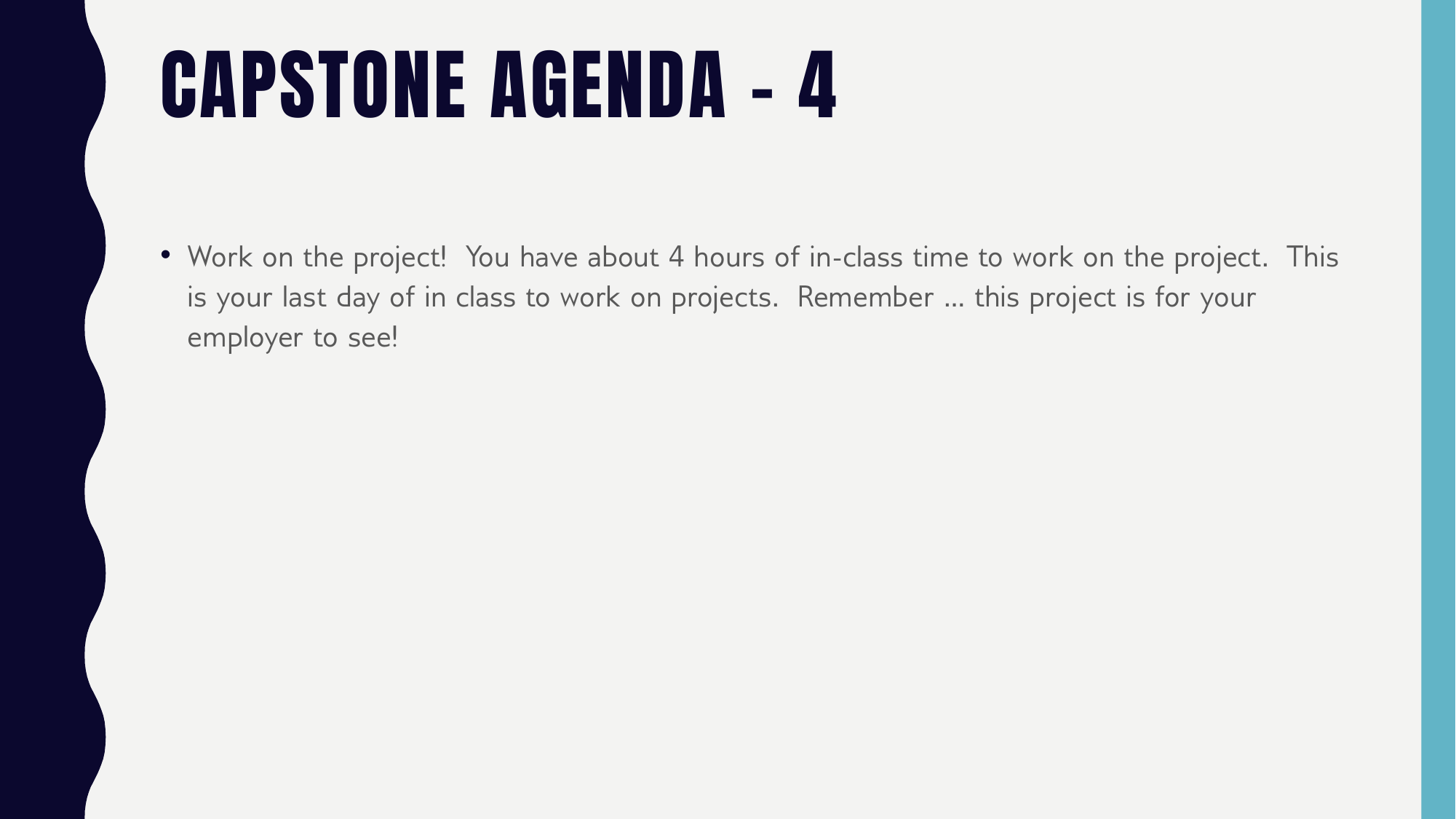

# Capstone agenda - 4

Work on the project!  You have about 4 hours of in-class time to work on the project.  This is your last day of in class to work on projects.  Remember … this project is for your employer to see!